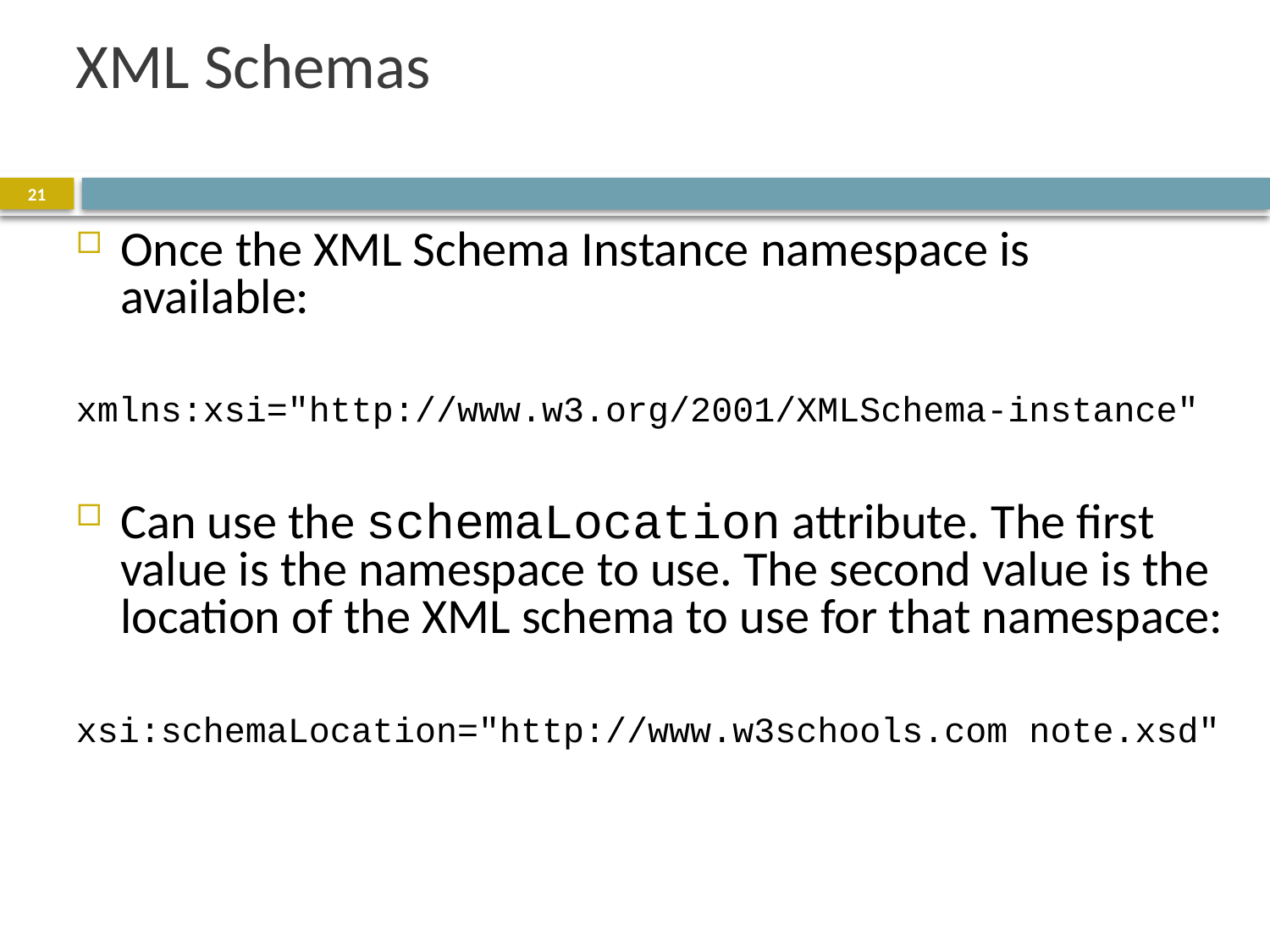

# XML Schemas
21
Once the XML Schema Instance namespace is available:

xmlns:xsi="http://www.w3.org/2001/XMLSchema-instance"

Can use the schemaLocation attribute. The first value is the namespace to use. The second value is the location of the XML schema to use for that namespace:

xsi:schemaLocation="http://www.w3schools.com note.xsd"